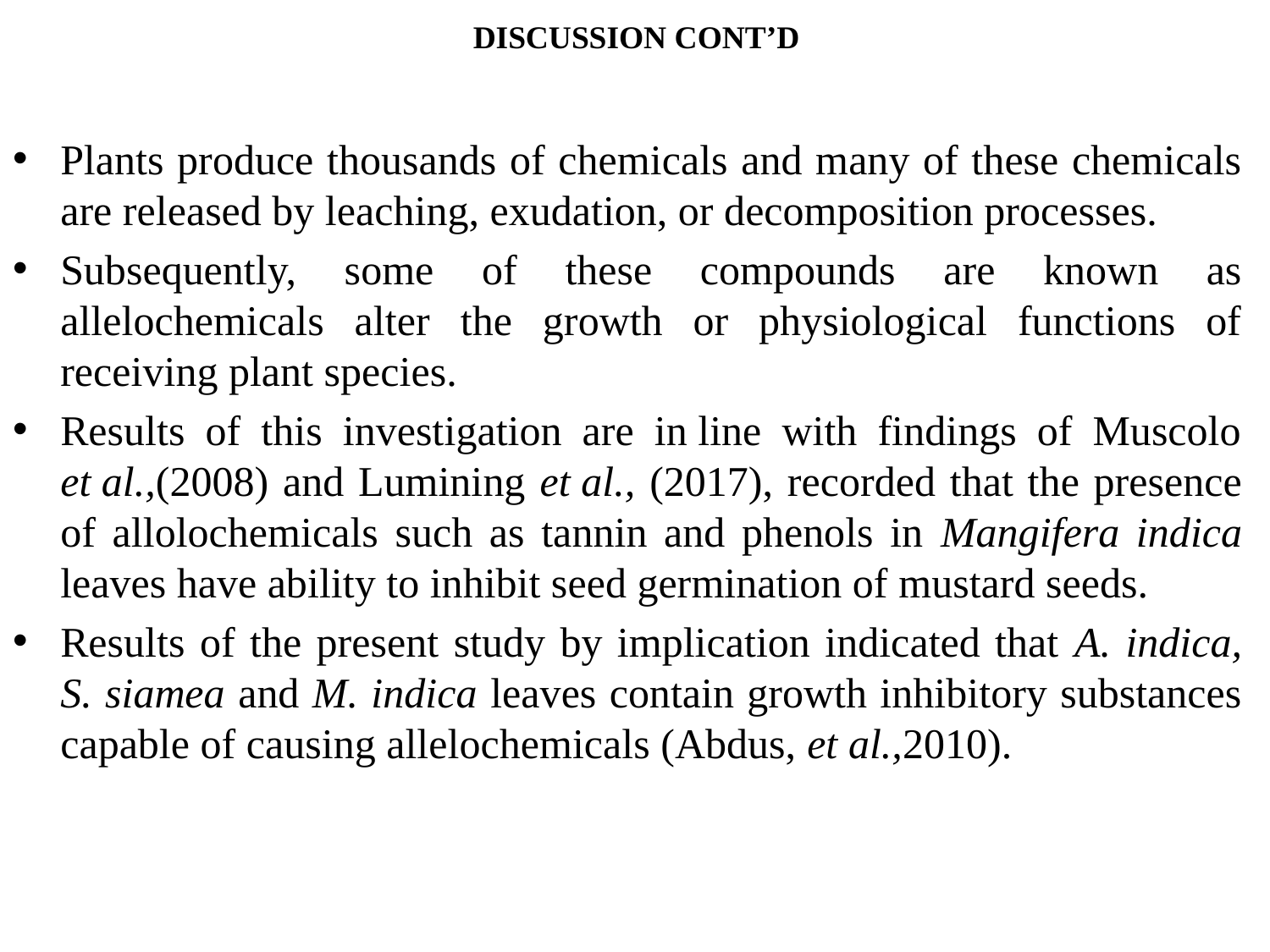

# DISCUSSION CONT’D
Plants produce thousands of chemicals and many of these chemicals are released by leaching, exudation, or decomposition processes.
Subsequently, some of these compounds are known as allelochemicals alter the growth or physiological functions of receiving plant species.
Results of this investigation are in line with findings of Muscolo et al.,(2008) and Lumining et al., (2017), recorded that the presence of allolochemicals such as tannin and phenols in Mangifera indica leaves have ability to inhibit seed germination of mustard seeds.
Results of the present study by implication indicated that A. indica, S. siamea and M. indica leaves contain growth inhibitory substances capable of causing allelochemicals (Abdus, et al.,2010).